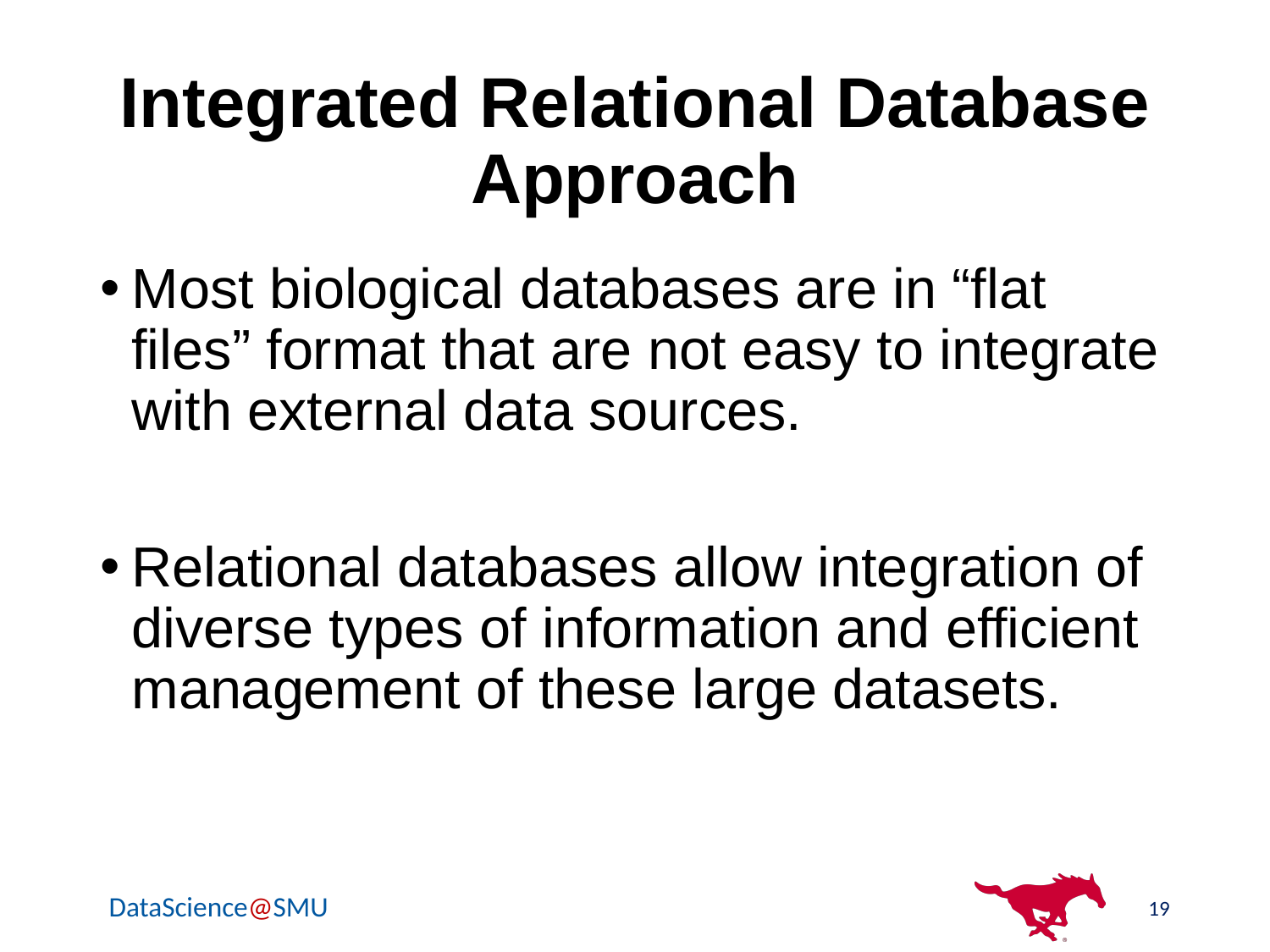

# Integrated Relational Database Approach
Most biological databases are in “flat files” format that are not easy to integrate with external data sources.

Relational databases allow integration of diverse types of information and efficient management of these large datasets.

19